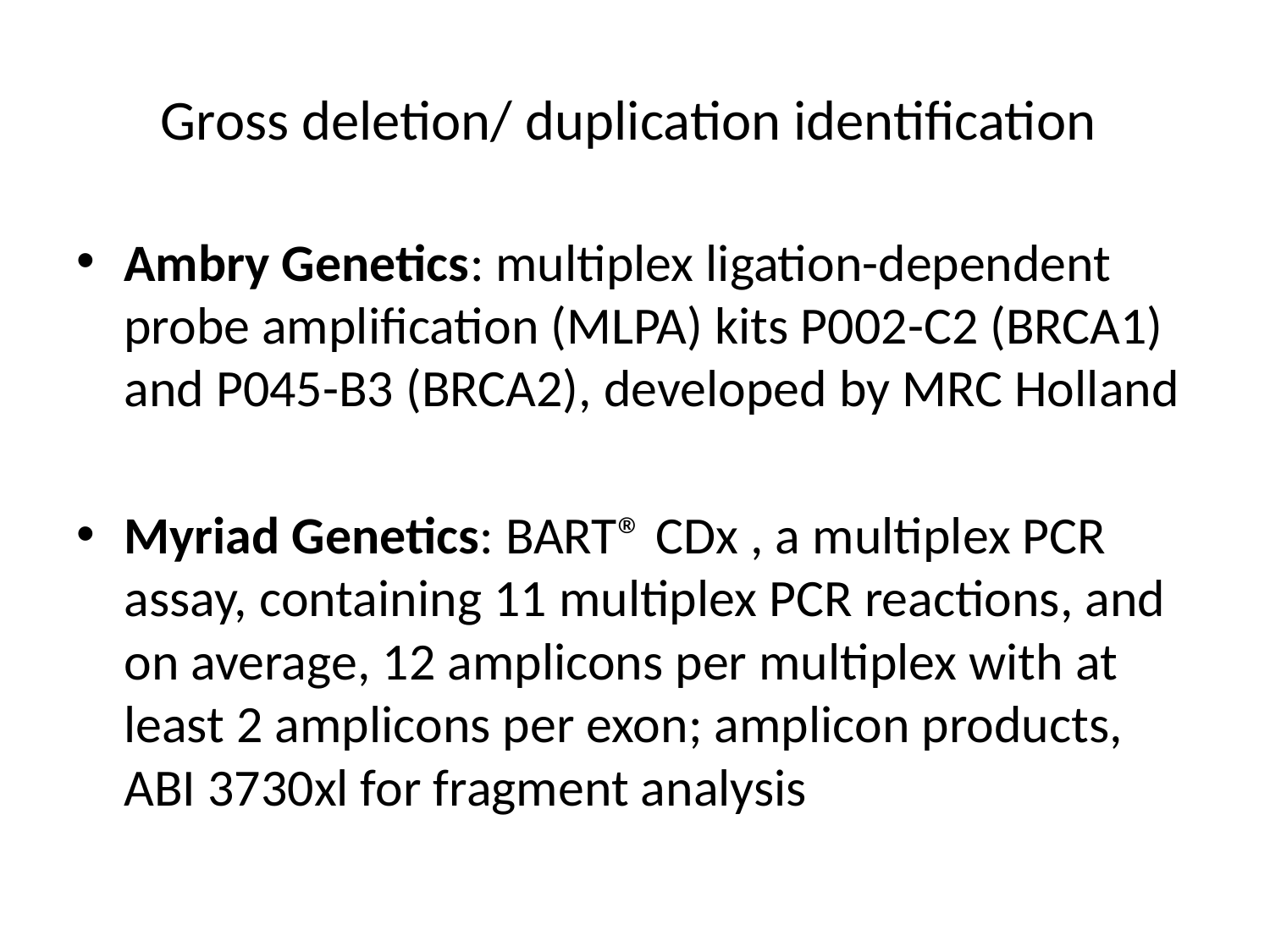

# Gross deletion/ duplication identification
Ambry Genetics: multiplex ligation-dependent probe amplification (MLPA) kits P002-C2 (BRCA1) and P045-B3 (BRCA2), developed by MRC Holland

Myriad Genetics: BART® CDx , a multiplex PCR assay, containing 11 multiplex PCR reactions, and on average, 12 amplicons per multiplex with at least 2 amplicons per exon; amplicon products, ABI 3730xl for fragment analysis